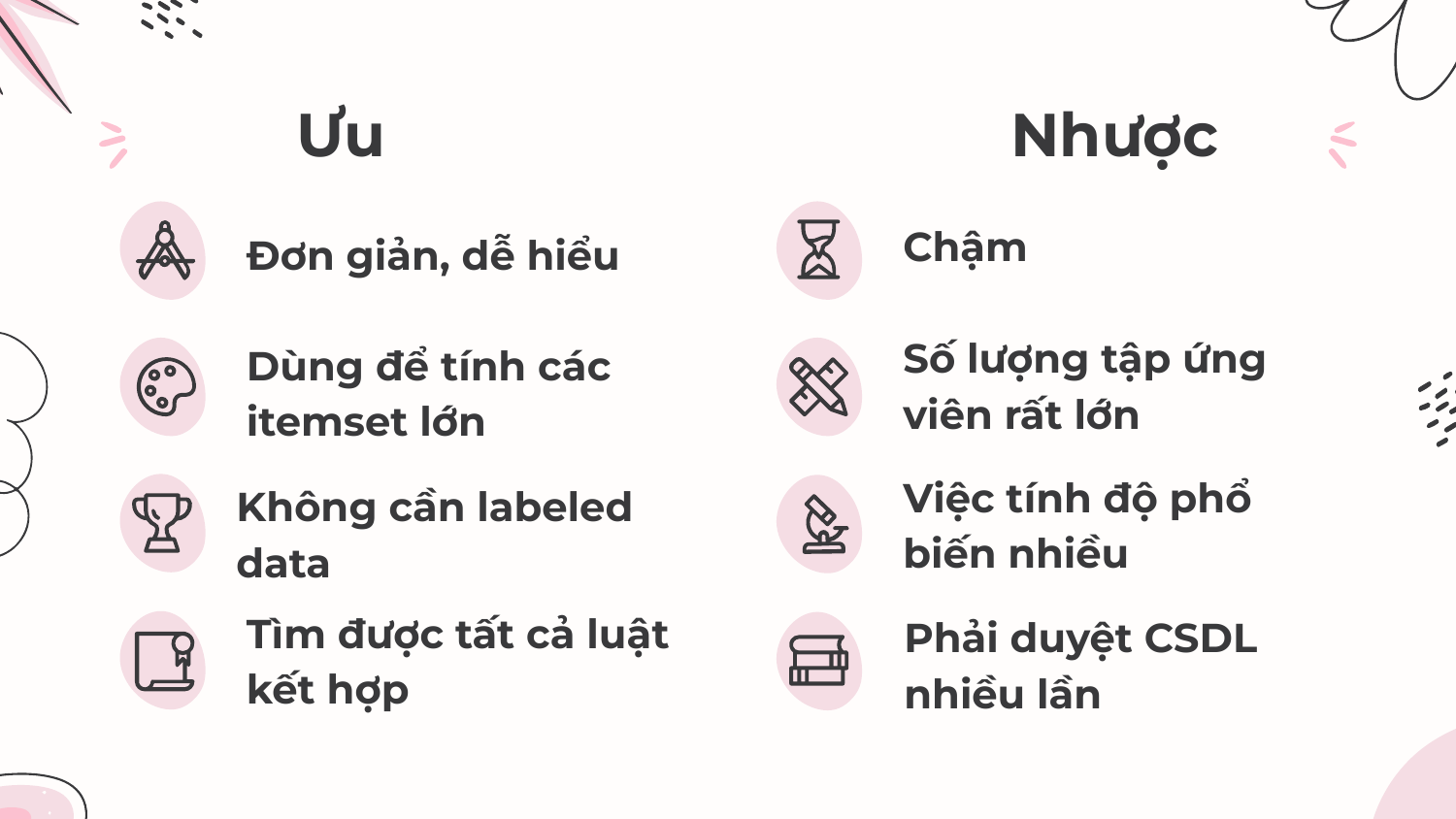

# Ưu
Nhược

Chậm

Đơn giản, dễ hiểu

Số lượng tập ứng viên rất lớn
Dùng để tính các itemset lớn

Việc tính độ phổ biến nhiều
Không cần labeled data

Tìm được tất cả luật kết hợp
Phải duyệt CSDL nhiều lần